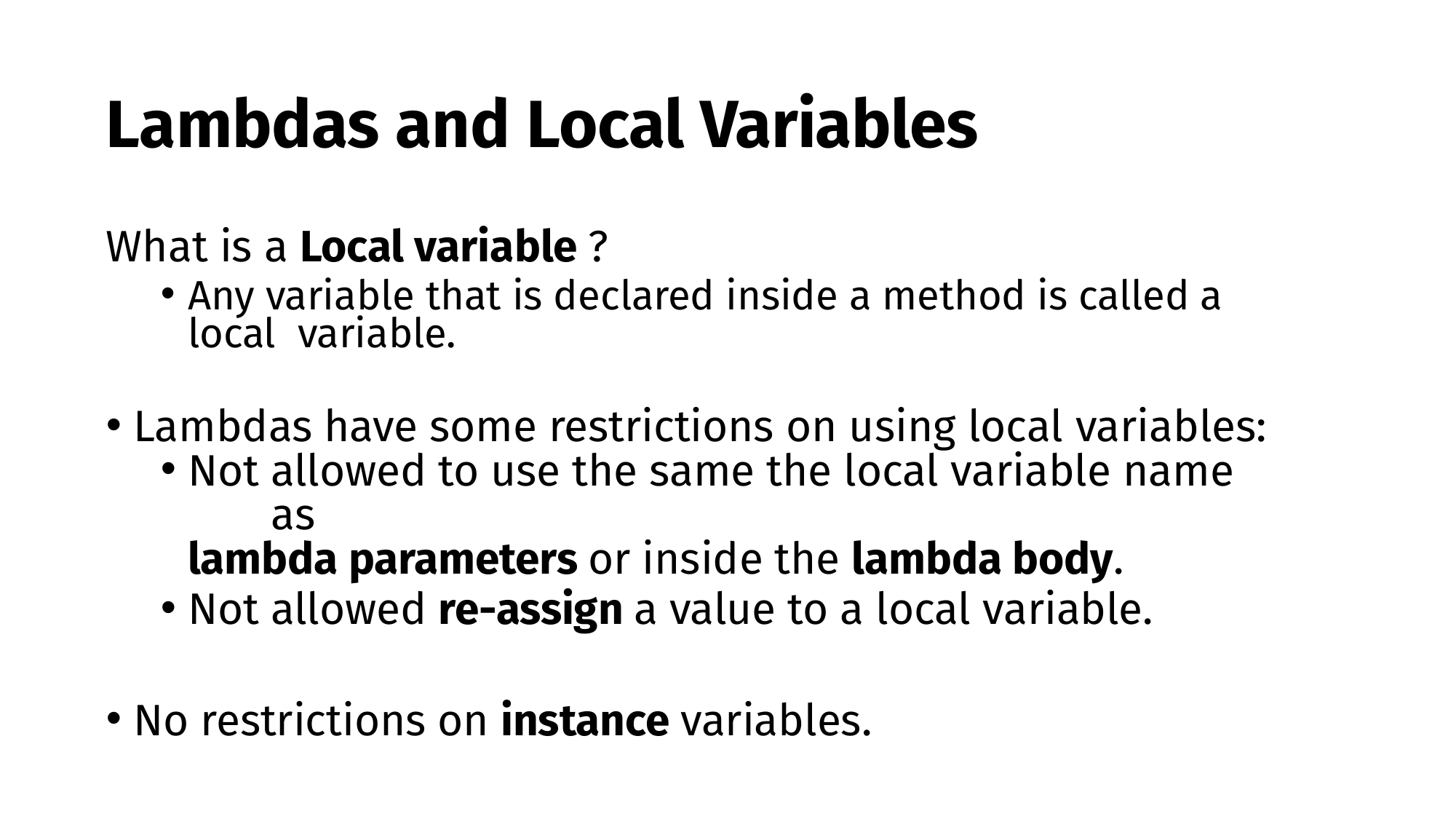

# Lambdas and Local Variables
What is a Local variable ?
Any variable that is declared inside a method is called a local  variable.

Lambdas have some restrictions on using local variables:
Not allowed to use the same the local variable name	as
lambda parameters or inside the lambda body.
Not allowed re-assign a value to a local variable.

No restrictions on instance variables.